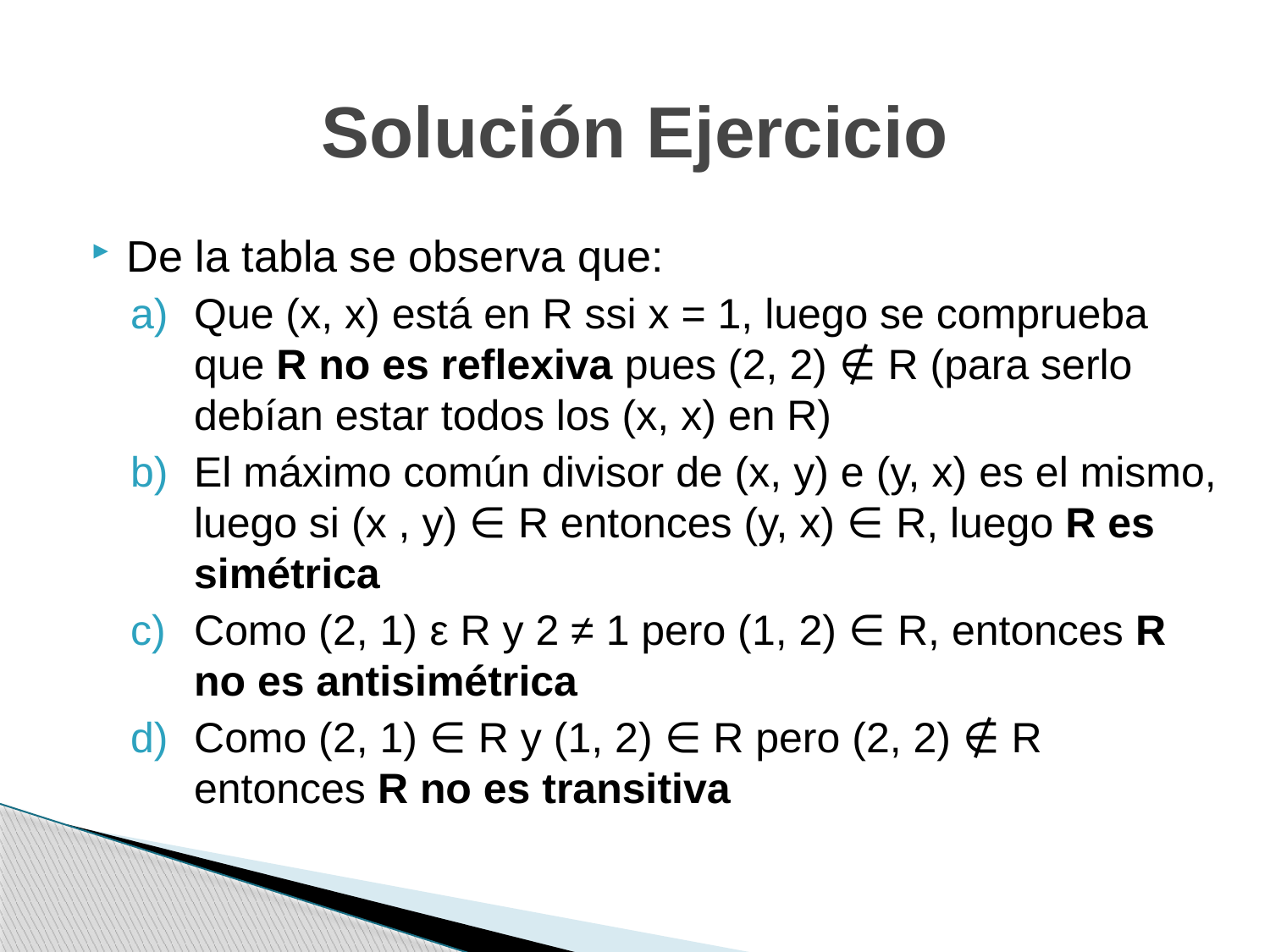

# Solución Ejercicio
De la tabla se observa que:
Que (x, x) está en R ssi x = 1, luego se comprueba que R no es reflexiva pues (2, 2) ∉ R (para serlo debían estar todos los (x, x) en R)
El máximo común divisor de (x, y) e (y, x) es el mismo, luego si (x , y) ∈ R entonces (y, x) ∈ R, luego R es simétrica
Como (2, 1) ε R y 2 ≠ 1 pero (1, 2) ∈ R, entonces R no es antisimétrica
Como (2, 1) ∈ R y (1, 2) ∈ R pero (2, 2) ∉ R entonces R no es transitiva